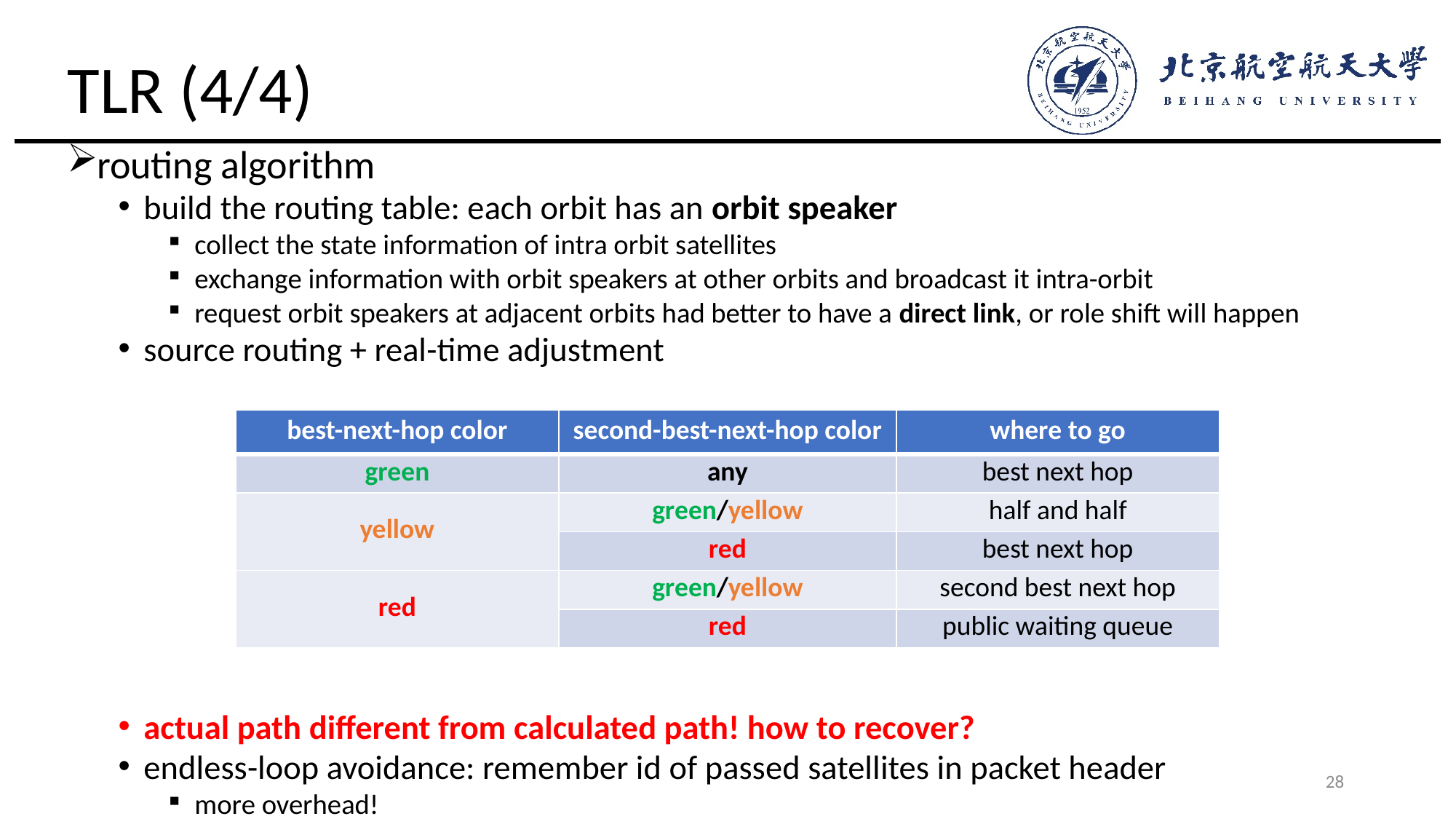

# TLR (4/4)
routing algorithm
build the routing table: each orbit has an orbit speaker
collect the state information of intra orbit satellites
exchange information with orbit speakers at other orbits and broadcast it intra-orbit
request orbit speakers at adjacent orbits had better to have a direct link, or role shift will happen
source routing + real-time adjustment

actual path different from calculated path! how to recover?
endless-loop avoidance: remember id of passed satellites in packet header
more overhead!

| best-next-hop color | second-best-next-hop color | where to go |
| --- | --- | --- |
| green | any | best next hop |
| yellow | green/yellow | half and half |
|  | red | best next hop |
| red | green/yellow | second best next hop |
|  | red | public waiting queue |
28